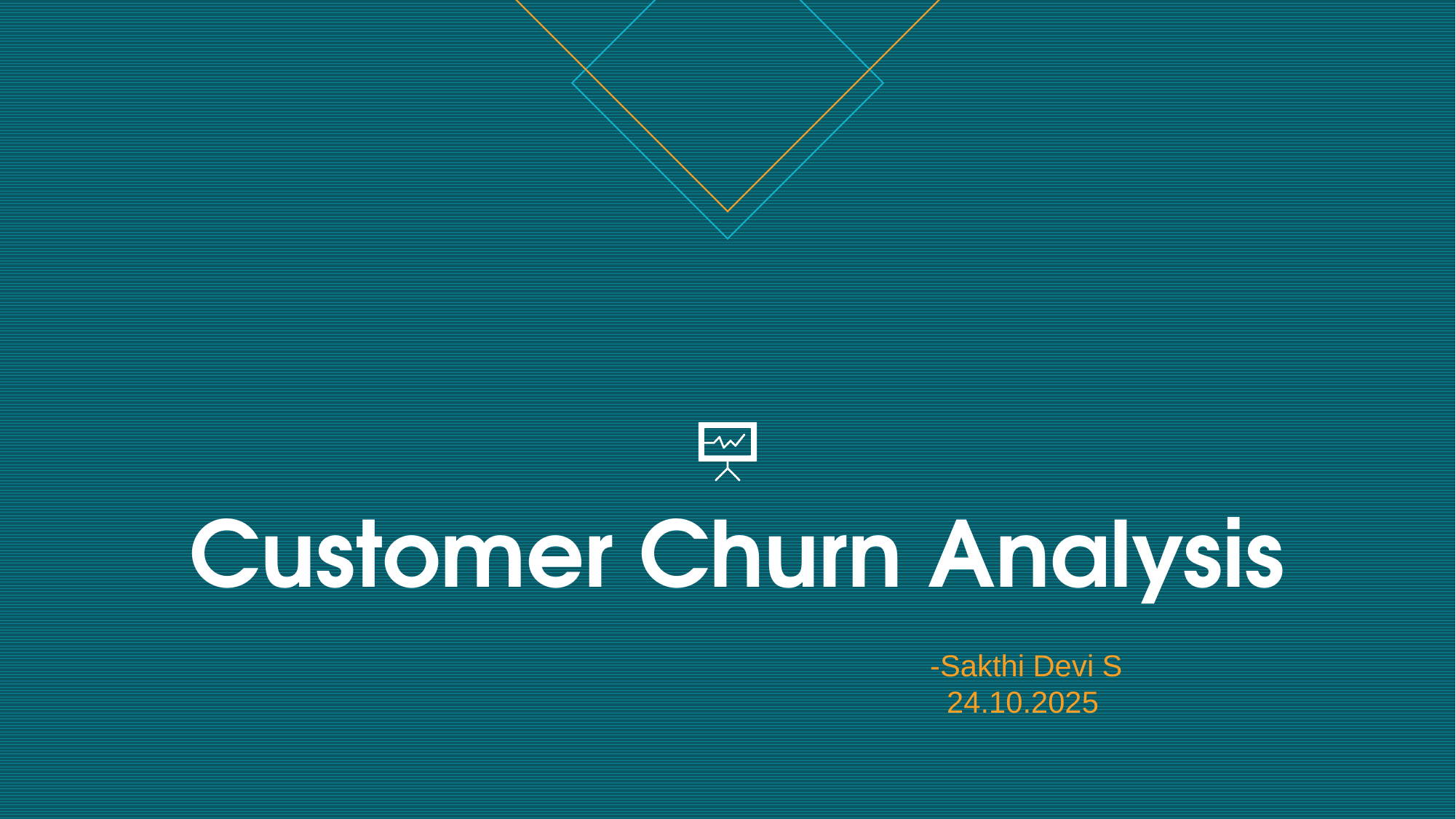

# Customer Churn Analysis
-Sakthi Devi S
  24.10.2025